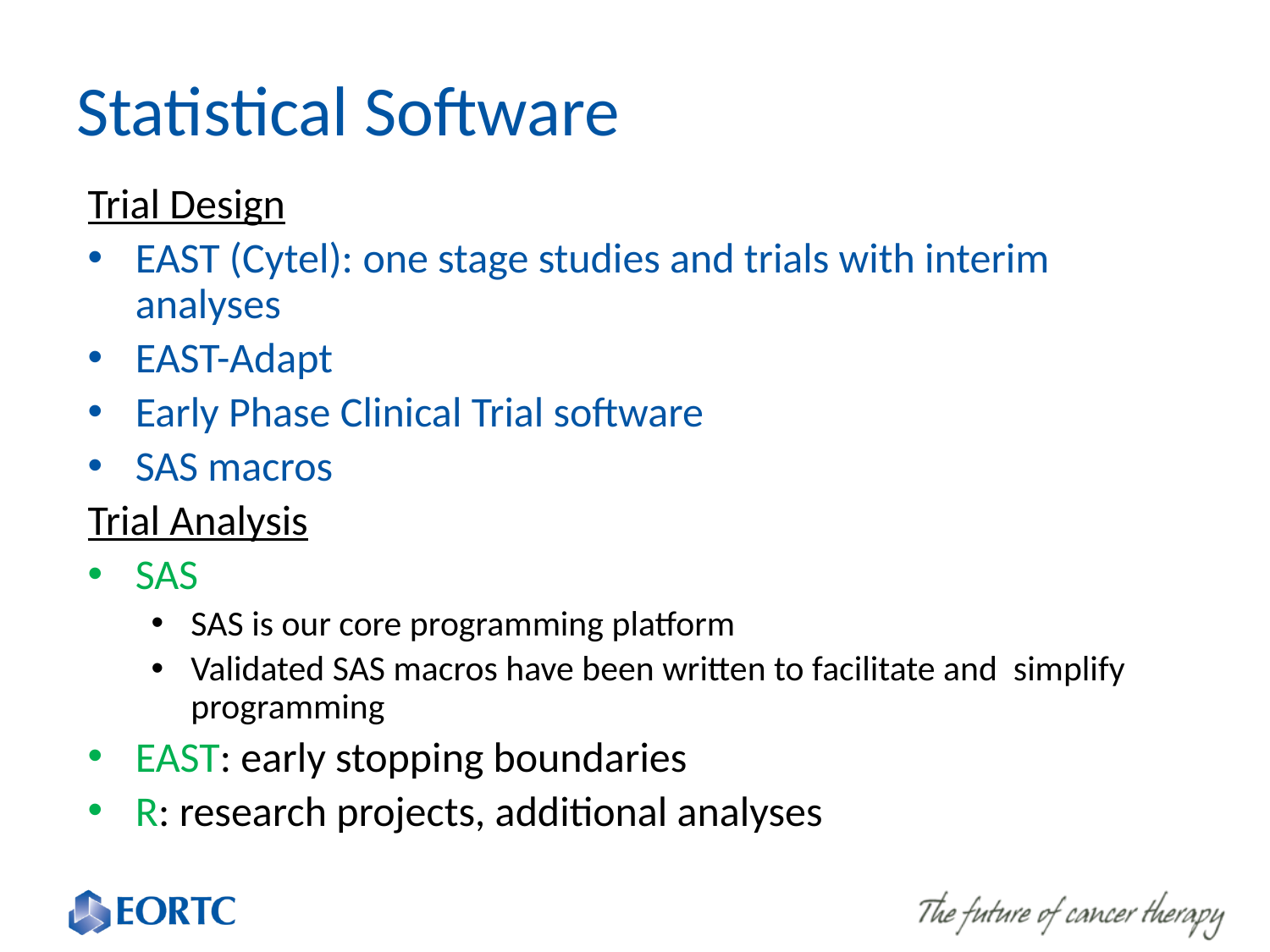

# Statistical Software
Trial Design
EAST (Cytel): one stage studies and trials with interim analyses
EAST-Adapt
Early Phase Clinical Trial software
SAS macros
Trial Analysis
SAS
SAS is our core programming platform
Validated SAS macros have been written to facilitate and  simplify programming
EAST: early stopping boundaries
R: research projects, additional analyses